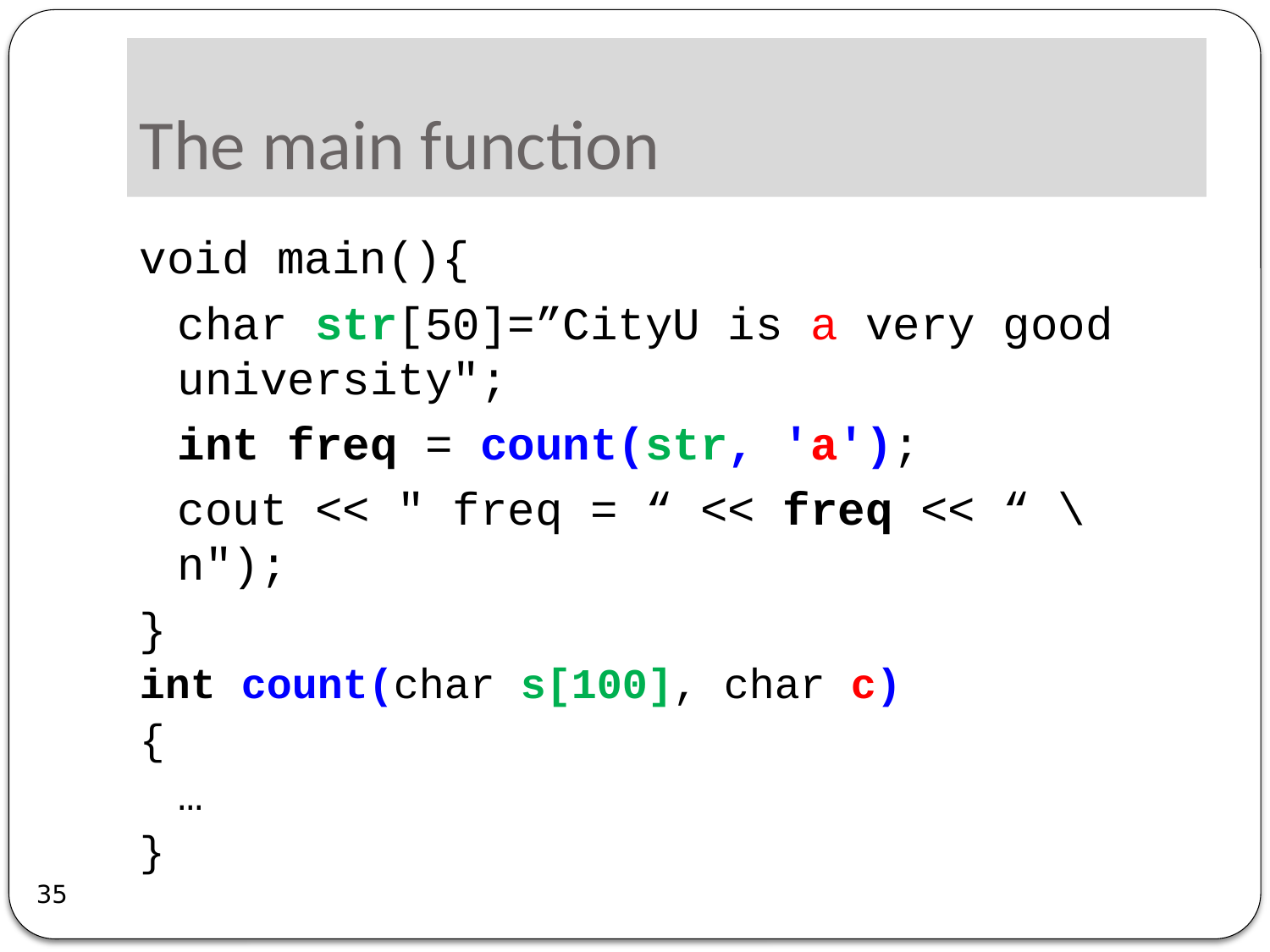

# The main function
void main(){
	char str[50]=”CityU is a very good university";
	int freq = count(str, 'a');
	cout << " freq = “ << freq << “ \n");
}

int count(char s[100], char c)
{
	…
}
35